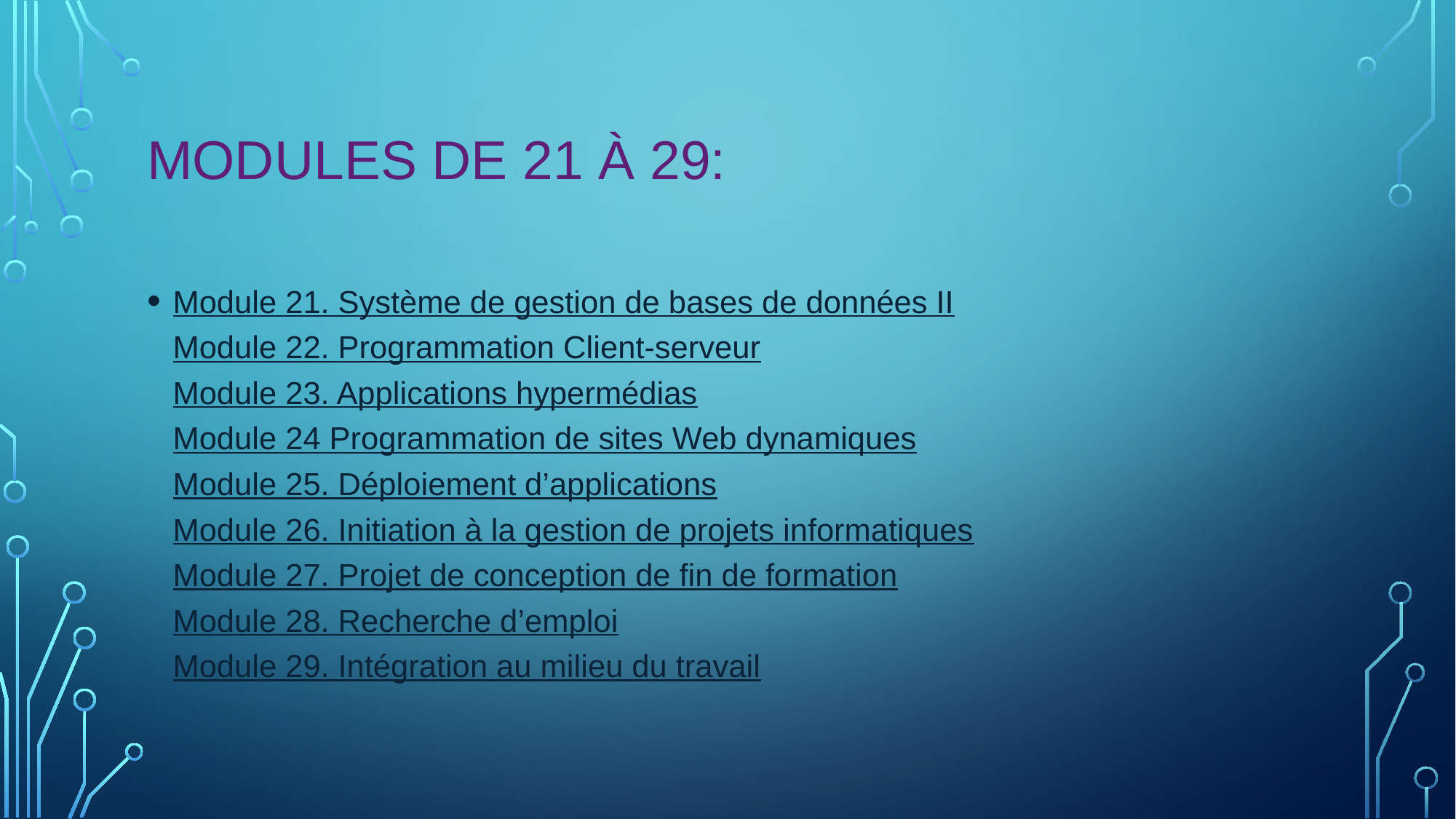

# Modules de 21 à 29:
Module 21. Système de gestion de bases de données II
Module 22. Programmation Client-serveur
Module 23. Applications hypermédias
Module 24 Programmation de sites Web dynamiques
Module 25. Déploiement d’applications
Module 26. Initiation à la gestion de projets informatiques
Module 27. Projet de conception de fin de formation
Module 28. Recherche d’emploi
Module 29. Intégration au milieu du travail